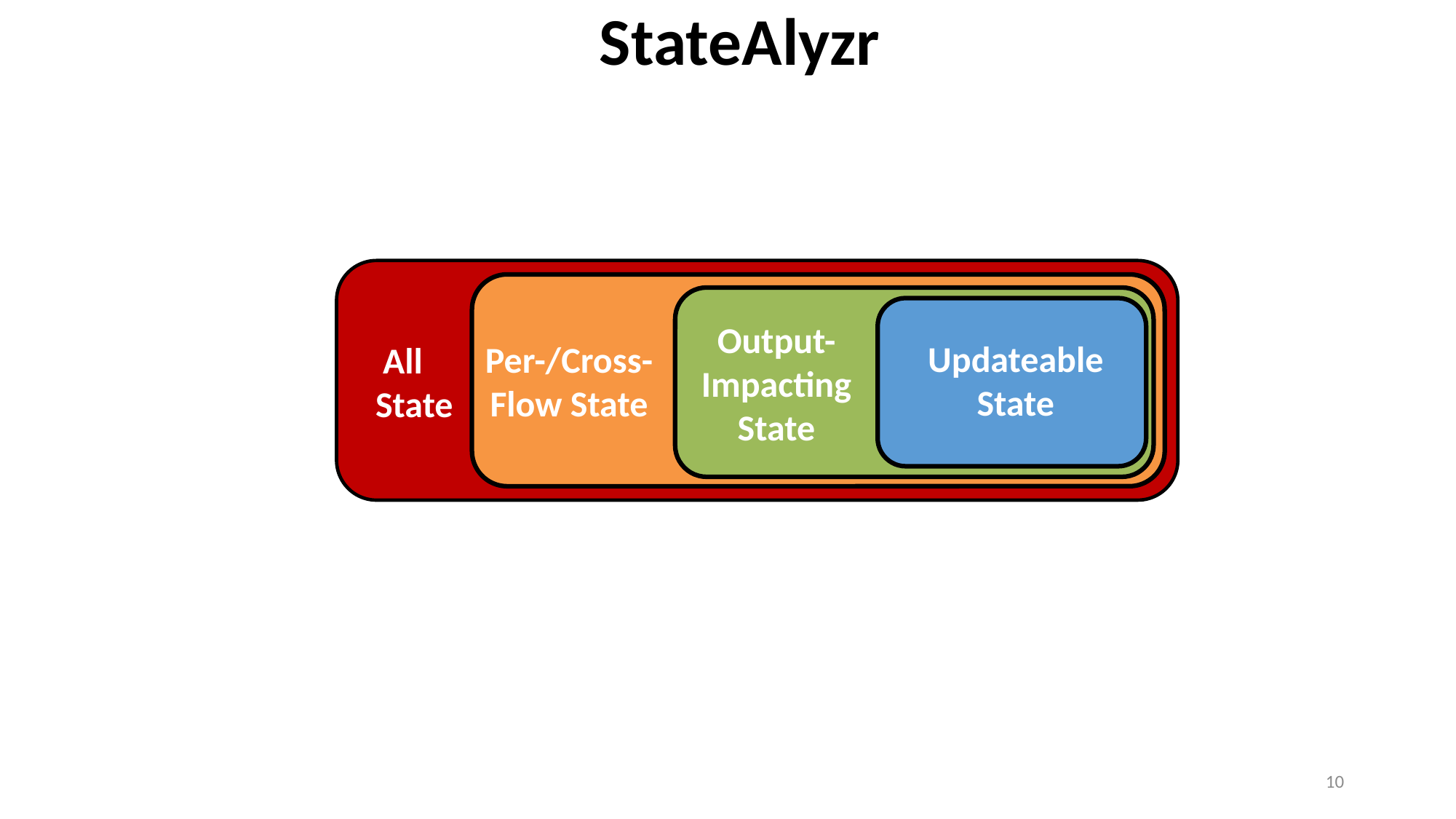

# StateAlyzr

All
State

Per-/Cross- Flow State

Output- Impacting State

UpdateableState
10